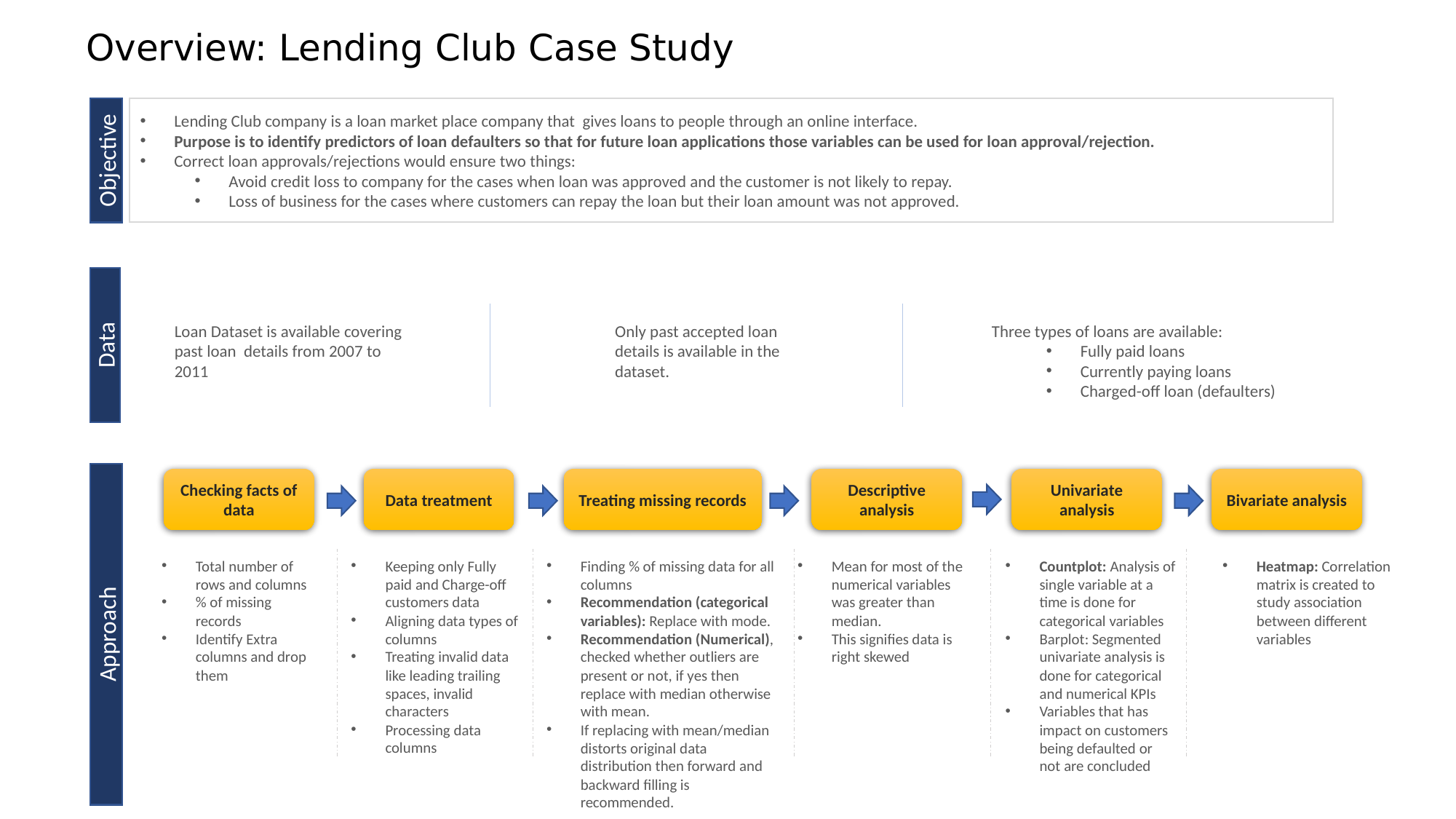

# Overview: Lending Club Case Study
Lending Club company is a loan market place company that  gives loans to people through an online interface.
Purpose is to identify predictors of loan defaulters so that for future loan applications those variables can be used for loan approval/rejection.
Correct loan approvals/rejections would ensure two things:
Avoid credit loss to company for the cases when loan was approved and the customer is not likely to repay.
Loss of business for the cases where customers can repay the loan but their loan amount was not approved.
Objective
Loan Dataset is available covering past loan  details from 2007 to 2011
Only past accepted loan details is available in the dataset.
Three types of loans are available:
Fully paid loans
Currently paying loans
Charged-off loan (defaulters)
Data
Checking facts of data
Data treatment
Treating missing records
Descriptive analysis
Univariate analysis
Bivariate analysis

Total number of rows and columns
% of missing records
Identify Extra columns and drop them

Keeping only Fully paid and Charge-off customers data
Aligning data types of columns
Treating invalid data like leading trailing spaces, invalid characters
Processing data columns

Finding % of missing data for all columns
Recommendation (categorical variables): Replace with mode.
Recommendation (Numerical), checked whether outliers are present or not, if yes then replace with median otherwise with mean.
If replacing with mean/median distorts original data distribution then forward and backward filling is recommended.

Mean for most of the numerical variables was greater than median.
This signifies data is right skewed

Countplot: Analysis of single variable at a time is done for categorical variables
Barplot: Segmented univariate analysis is done for categorical and numerical KPIs
Variables that has impact on customers being defaulted or not are concluded

Heatmap: Correlation matrix is created to study association between different variables

Approach